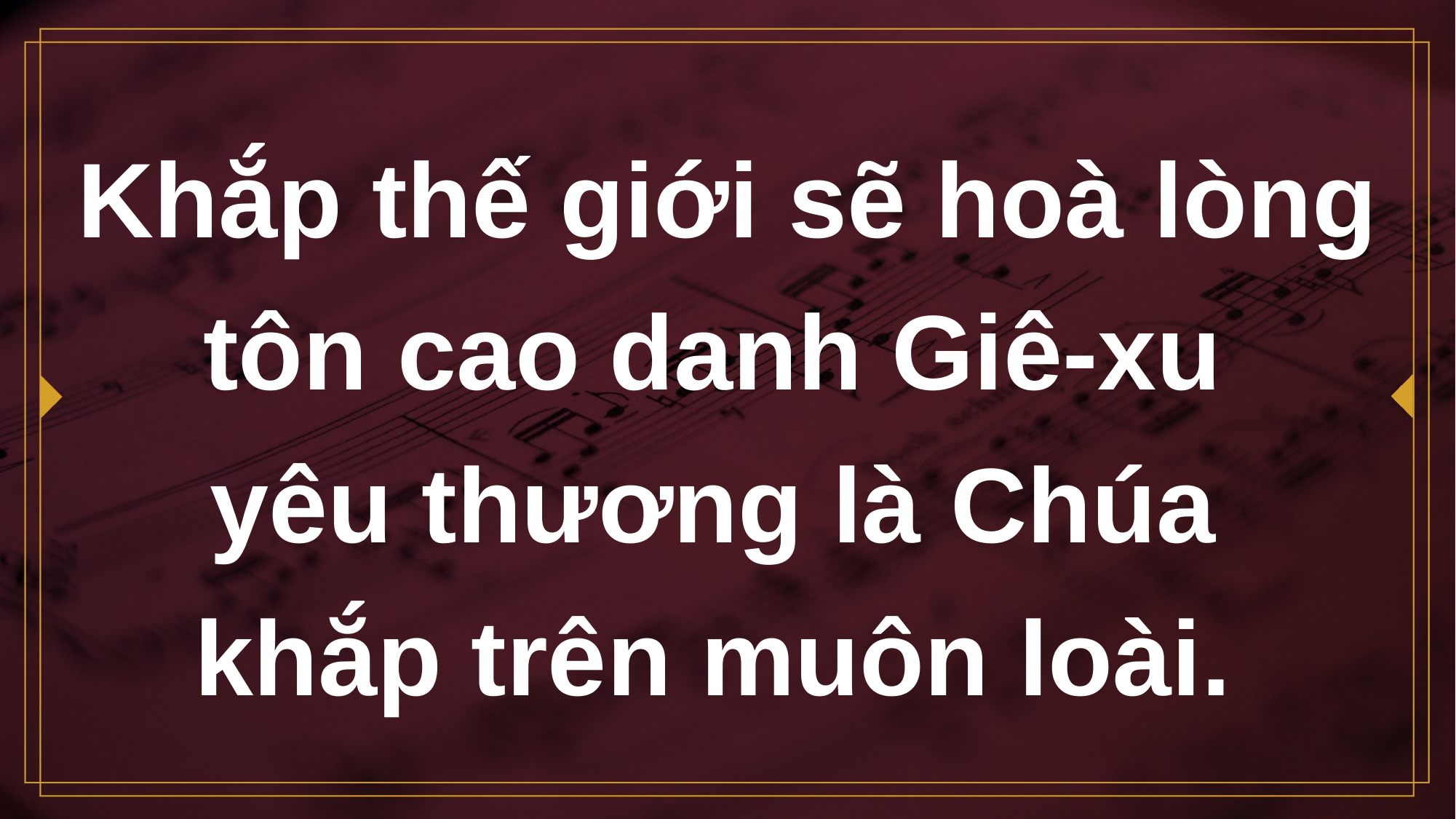

# Khắp thế giới sẽ hoà lòng tôn cao danh Giê-xu yêu thương là Chúa khắp trên muôn loài.